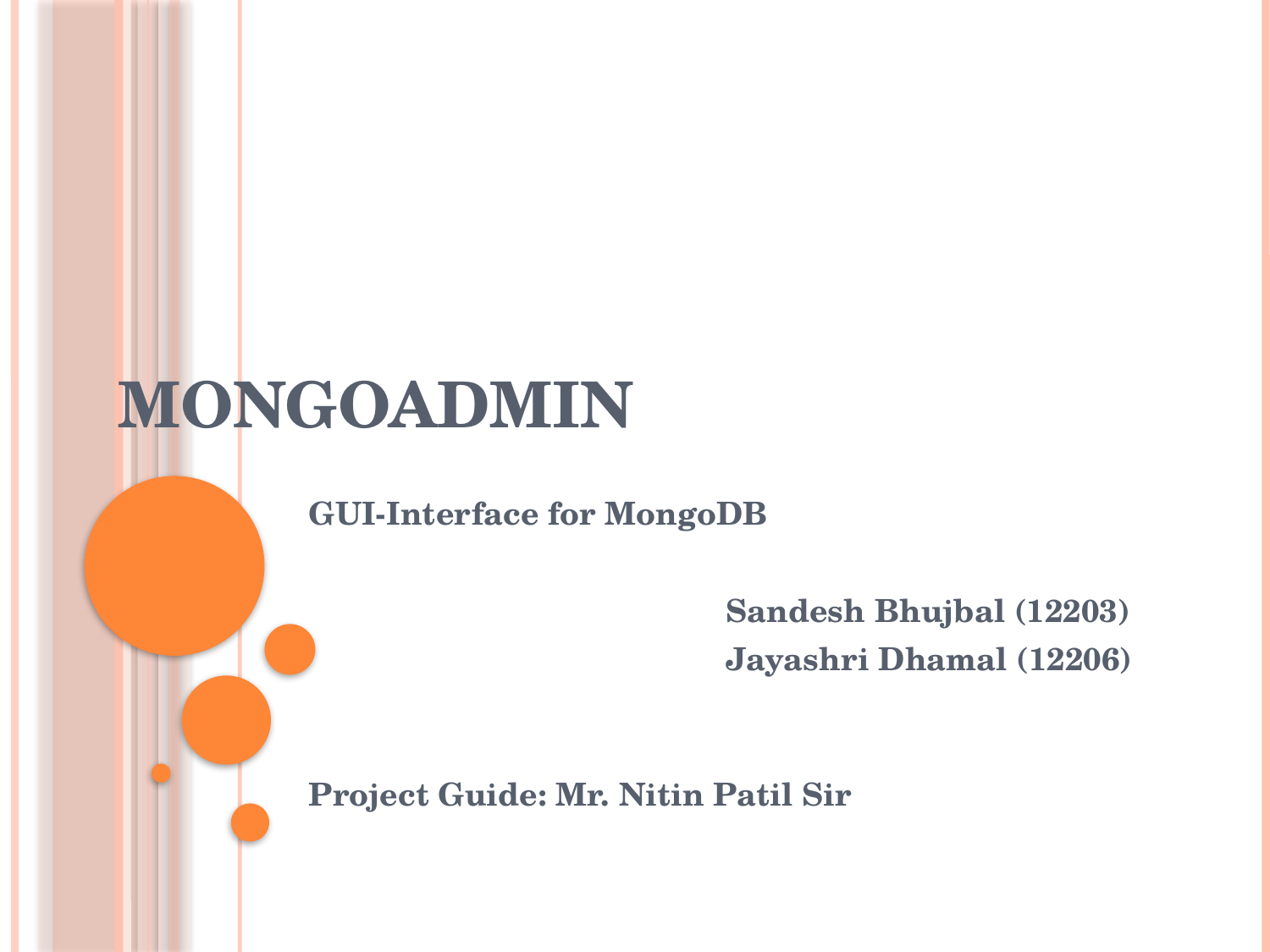

# MongoAdmin
GUI-Interface for MongoDB

			    Sandesh Bhujbal (12203)
			    Jayashri Dhamal (12206)

Project Guide: Mr. Nitin Patil Sir